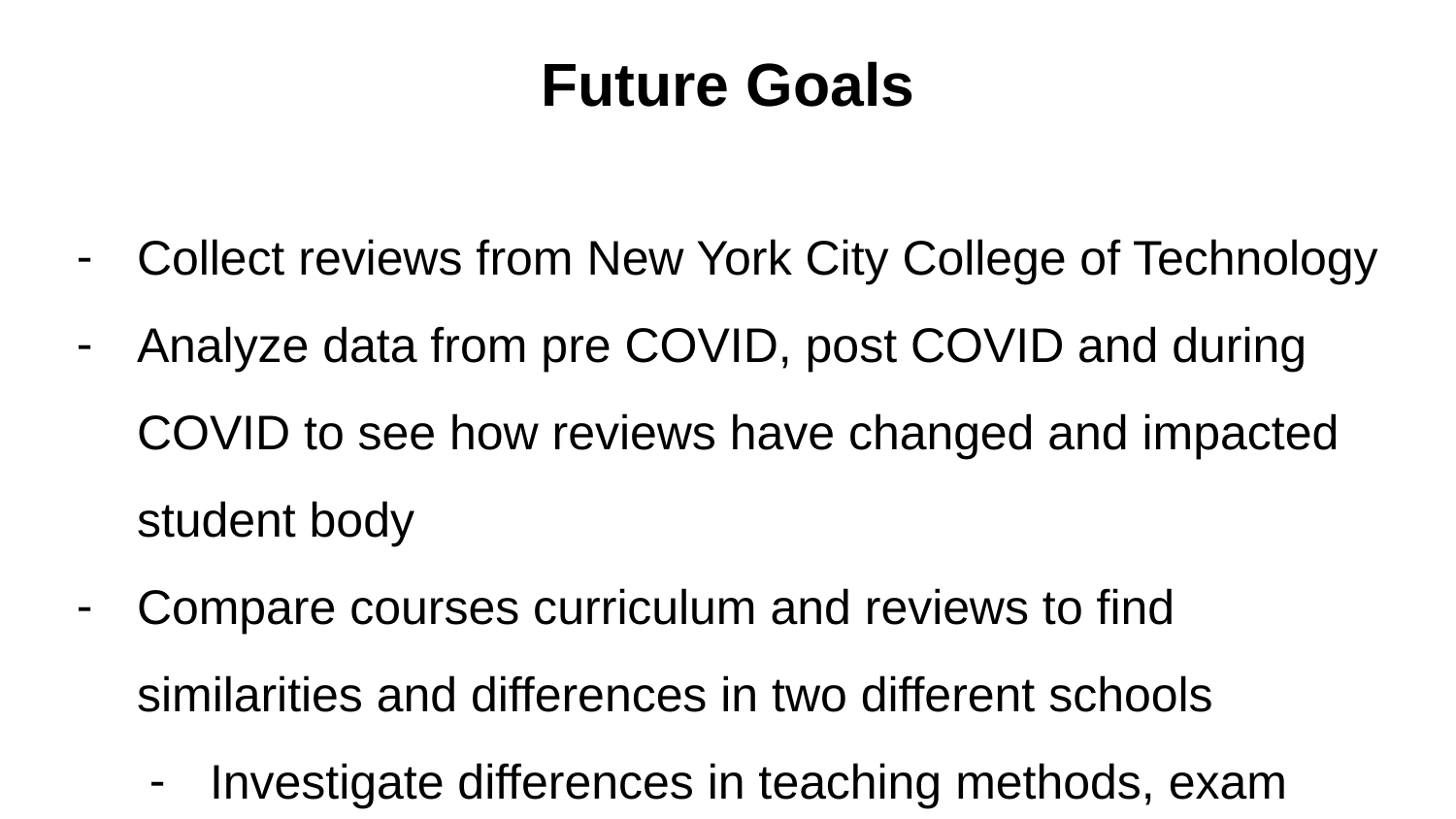

# Future Goals
Collect reviews from New York City College of Technology
Analyze data from pre COVID, post COVID and during COVID to see how reviews have changed and impacted student body
Compare courses curriculum and reviews to find similarities and differences in two different schools
Investigate differences in teaching methods, exam formats and grading policy